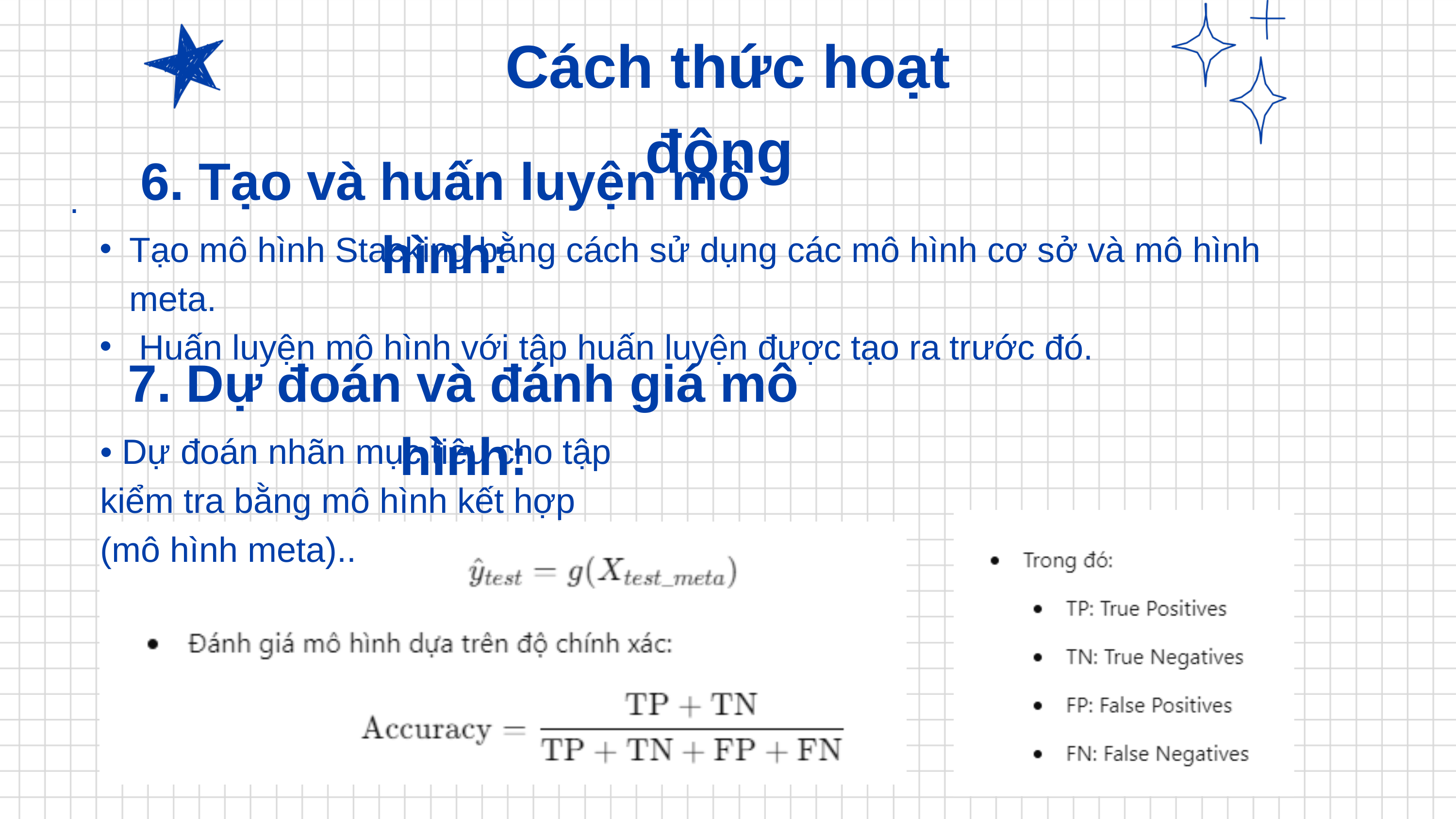

Cách thức hoạt động
6. Tạo và huấn luyện mô hình:
.
Tạo mô hình Stacking bằng cách sử dụng các mô hình cơ sở và mô hình meta.
 Huấn luyện mô hình với tập huấn luyện được tạo ra trước đó.
7. Dự đoán và đánh giá mô hình:
• Dự đoán nhãn mục tiêu cho tập kiểm tra bằng mô hình kết hợp (mô hình meta)..